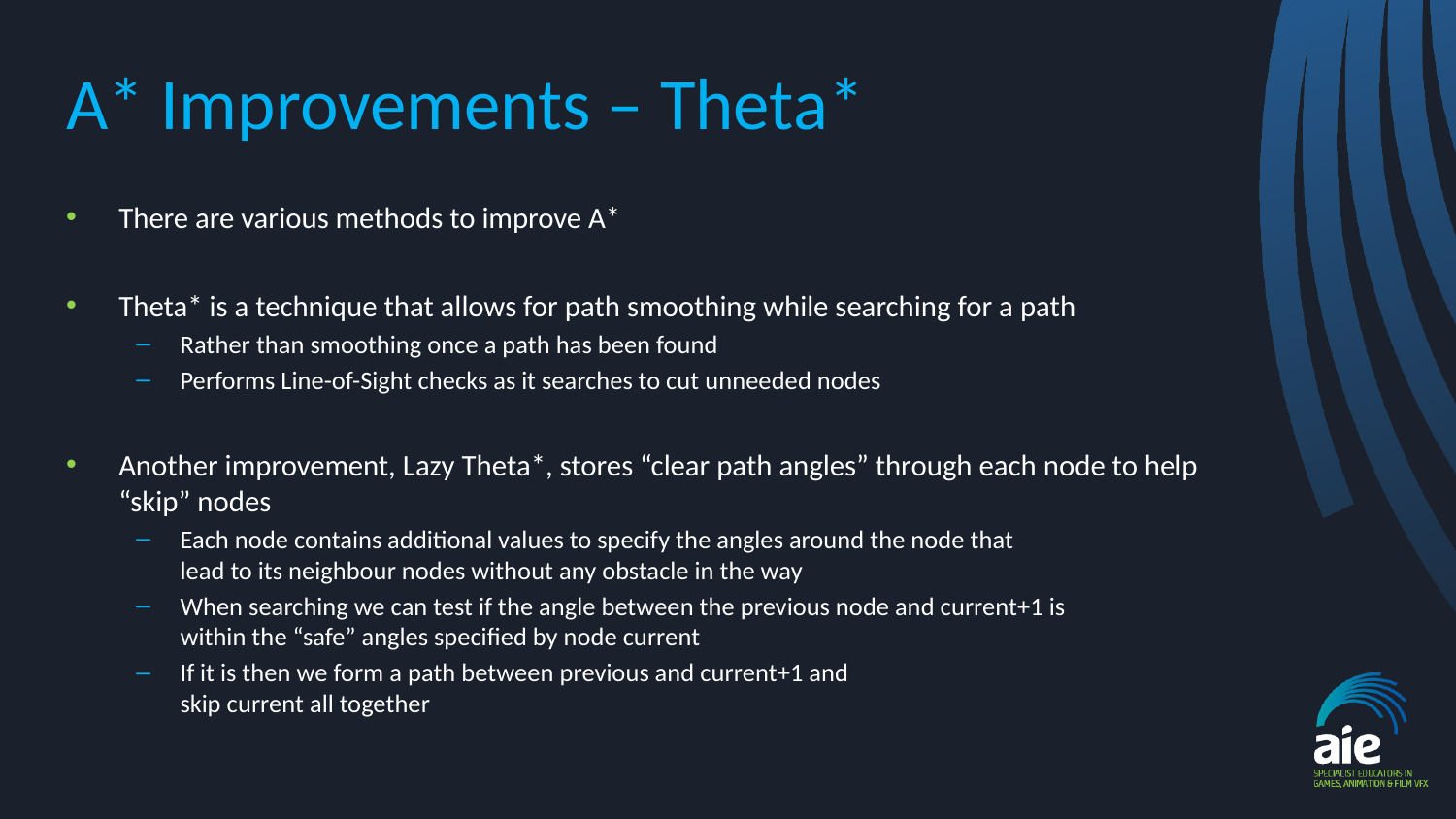

# A* Improvements – Theta*
There are various methods to improve A*

Theta* is a technique that allows for path smoothing while searching for a path
Rather than smoothing once a path has been found
Performs Line-of-Sight checks as it searches to cut unneeded nodes

Another improvement, Lazy Theta*, stores “clear path angles” through each node to help “skip” nodes
Each node contains additional values to specify the angles around the node that
lead to its neighbour nodes without any obstacle in the way
When searching we can test if the angle between the previous node and current+1 is
within the “safe” angles specified by node current
If it is then we form a path between previous and current+1 and
skip current all together